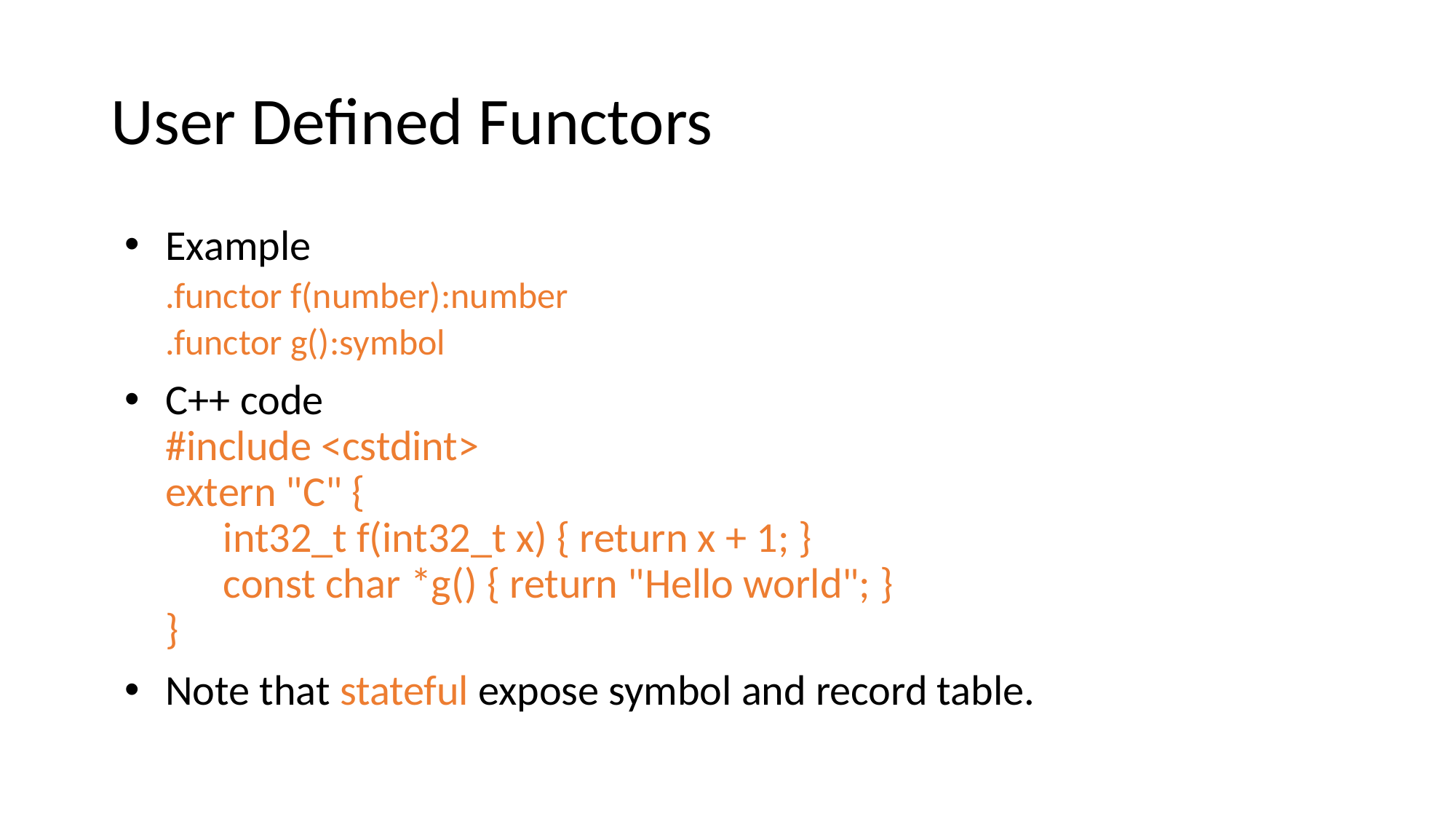

# User Defined Functors
Example
.functor f(number):number
.functor g():symbol
C++ code
#include <cstdint>
extern "C" {
      int32_t f(int32_t x) { return x + 1; }
      const char *g() { return "Hello world"; }
}
Note that stateful expose symbol and record table.